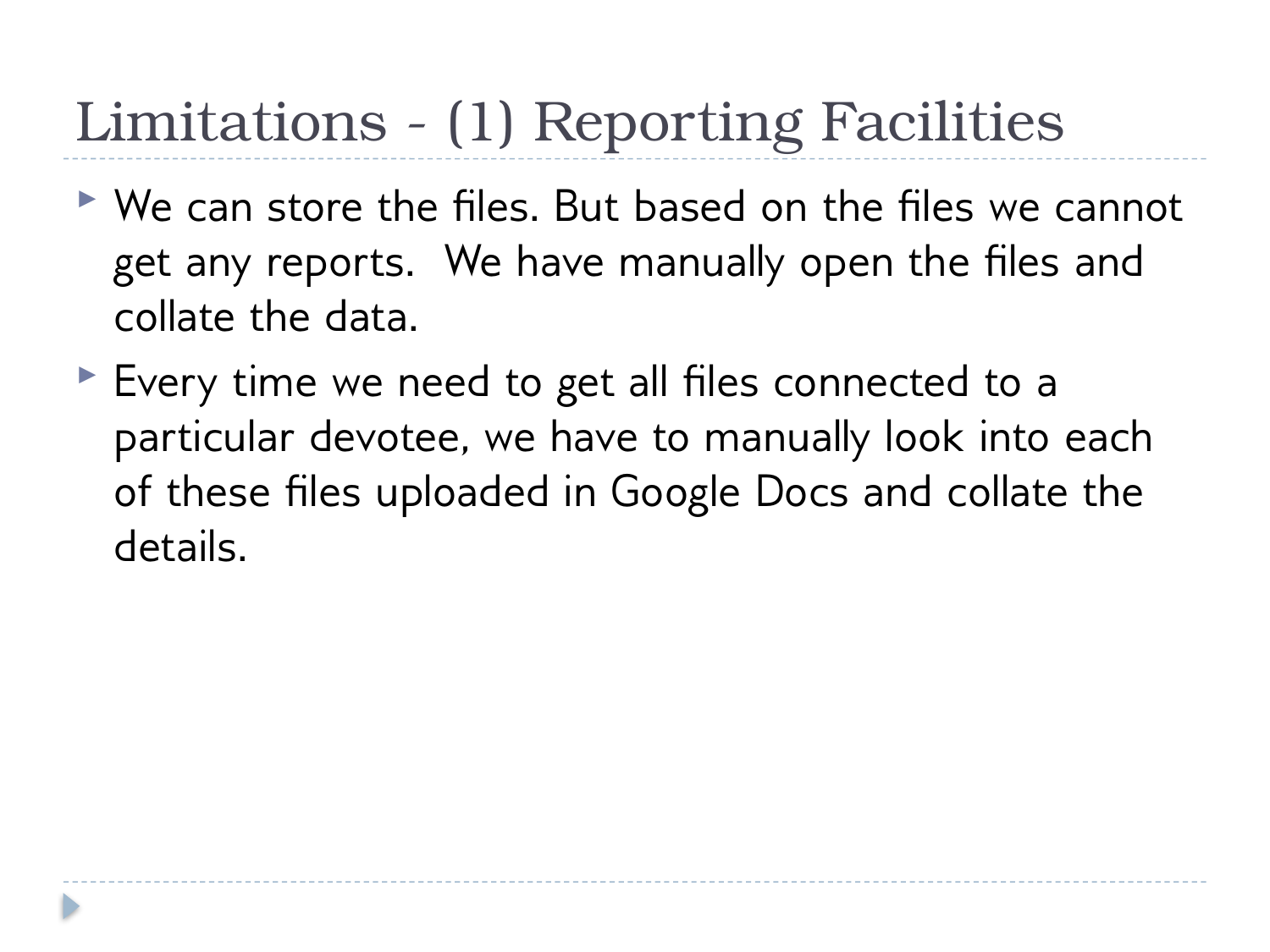

# Limitations - (1) Reporting Facilities
We can store the files. But based on the files we cannot get any reports.  We have manually open the files and collate the data.
Every time we need to get all files connected to a particular devotee, we have to manually look into each of these files uploaded in Google Docs and collate the details.